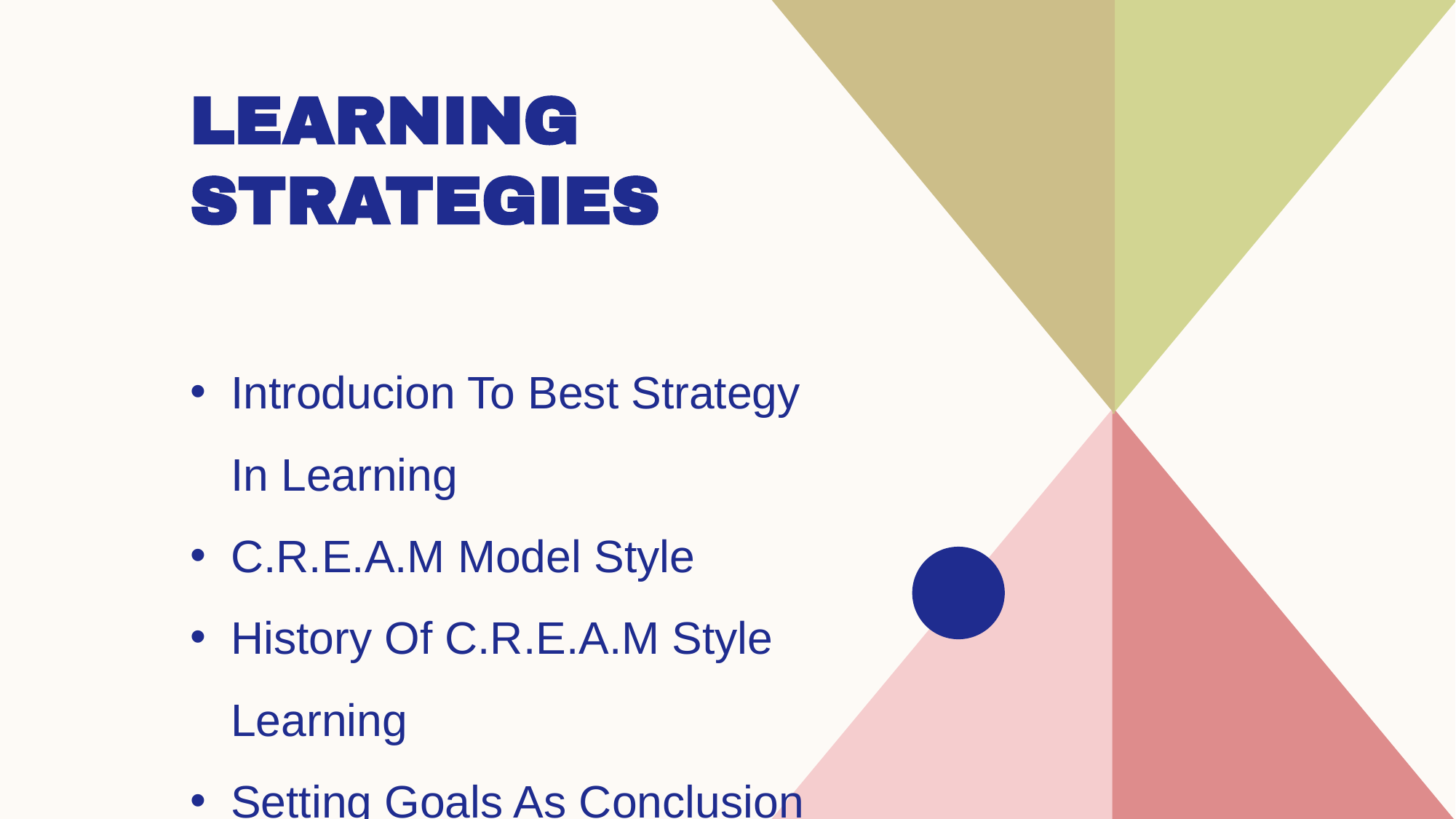

# Learning strategies
Introducion To Best Strategy In Learning
C.R.E.A.M Model Style
History Of C.R.E.A.M Style Learning
Setting Goals As Conclusion